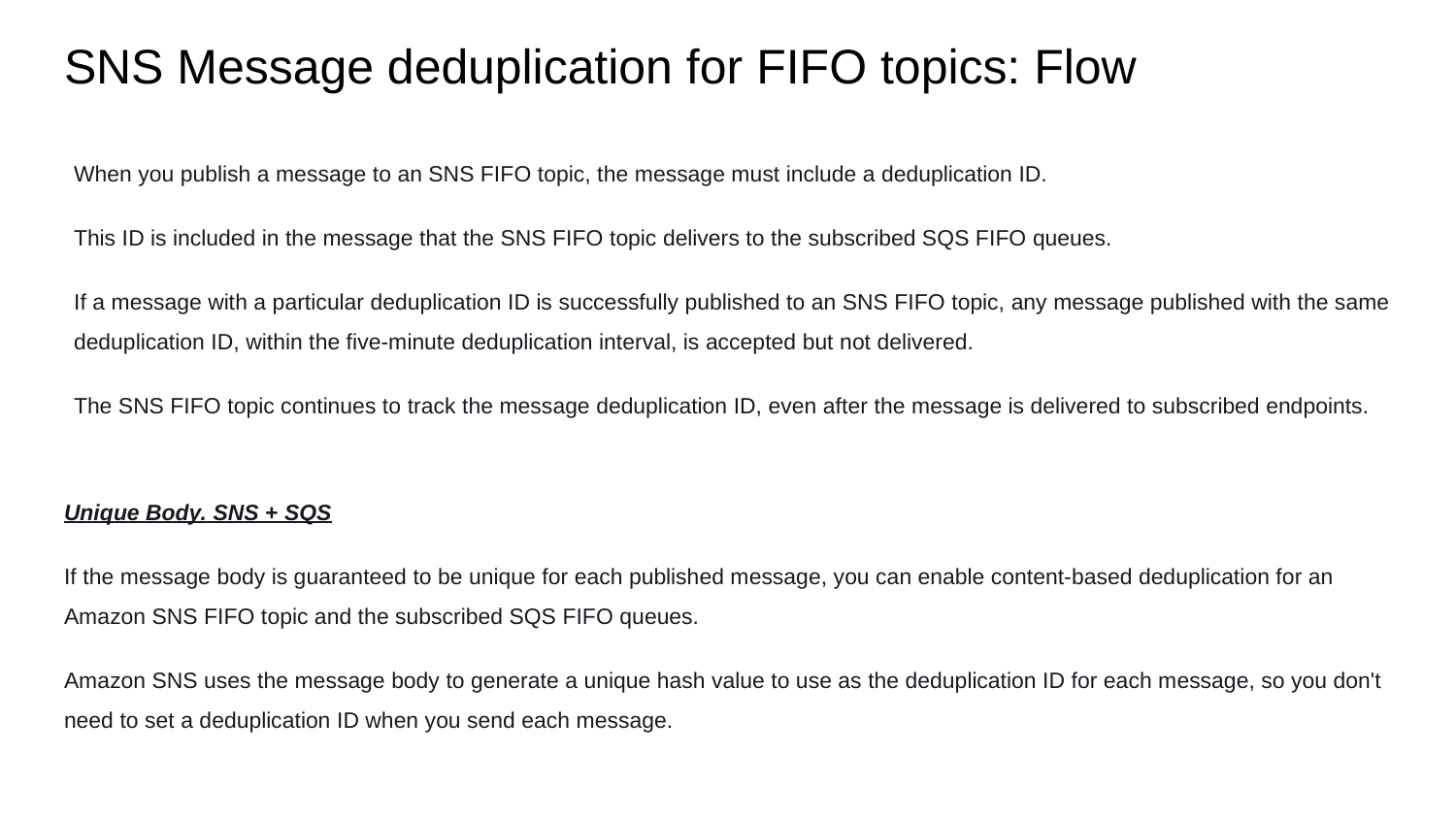

# SNS Message deduplication for FIFO topics: Flow
When you publish a message to an SNS FIFO topic, the message must include a deduplication ID.
This ID is included in the message that the SNS FIFO topic delivers to the subscribed SQS FIFO queues.
If a message with a particular deduplication ID is successfully published to an SNS FIFO topic, any message published with the same deduplication ID, within the five-minute deduplication interval, is accepted but not delivered.
The SNS FIFO topic continues to track the message deduplication ID, even after the message is delivered to subscribed endpoints.

Unique Body. SNS + SQS
If the message body is guaranteed to be unique for each published message, you can enable content-based deduplication for an Amazon SNS FIFO topic and the subscribed SQS FIFO queues.
Amazon SNS uses the message body to generate a unique hash value to use as the deduplication ID for each message, so you don't need to set a deduplication ID when you send each message.